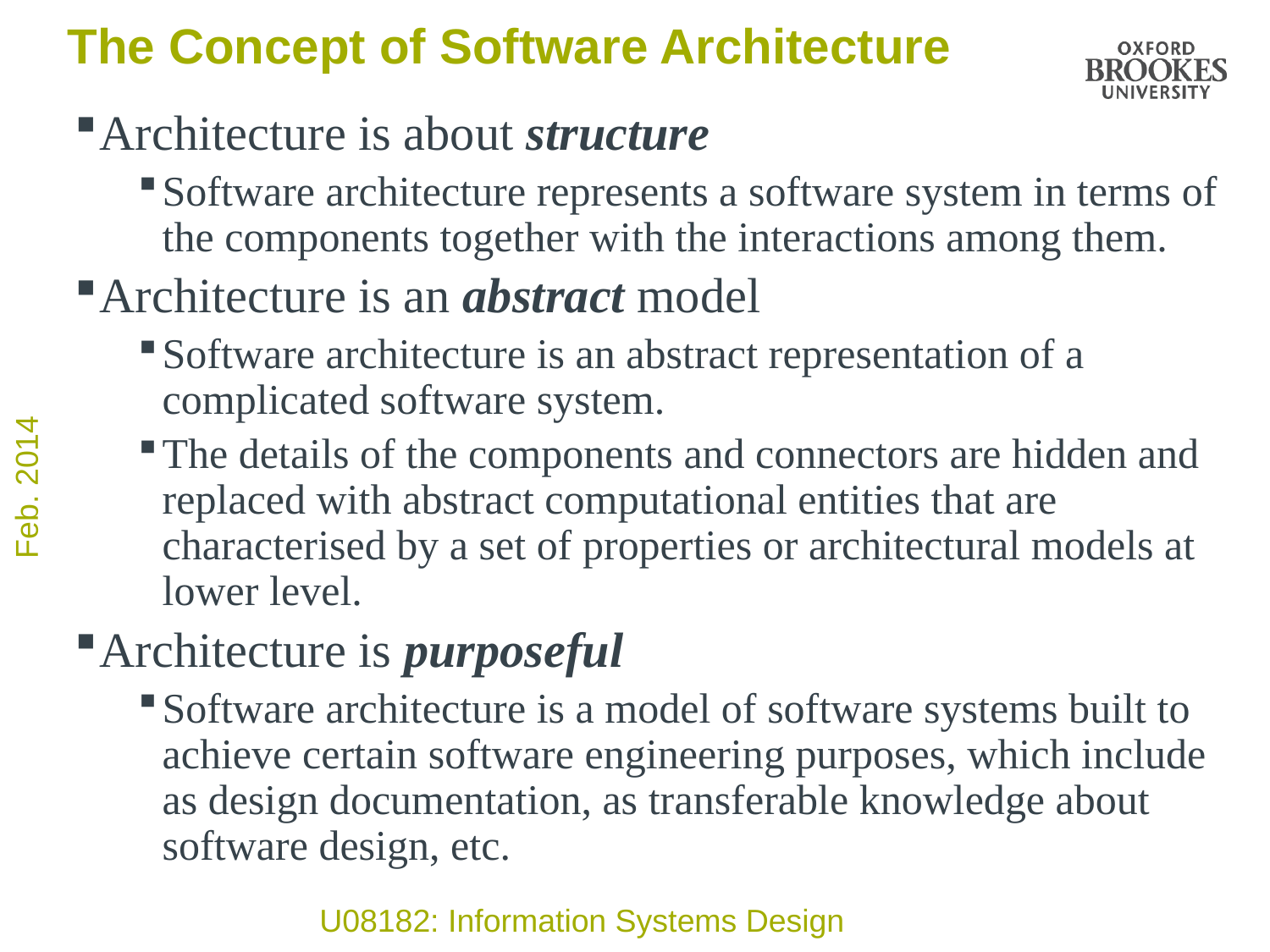

# The Concept of Software Architecture
Architecture is about structure
Software architecture represents a software system in terms of the components together with the interactions among them.
Architecture is an abstract model
Software architecture is an abstract representation of a complicated software system.
The details of the components and connectors are hidden and replaced with abstract computational entities that are characterised by a set of properties or architectural models at lower level.
Architecture is purposeful
Software architecture is a model of software systems built to achieve certain software engineering purposes, which include as design documentation, as transferable knowledge about software design, etc.
Feb. 2014
U08182: Information Systems Design